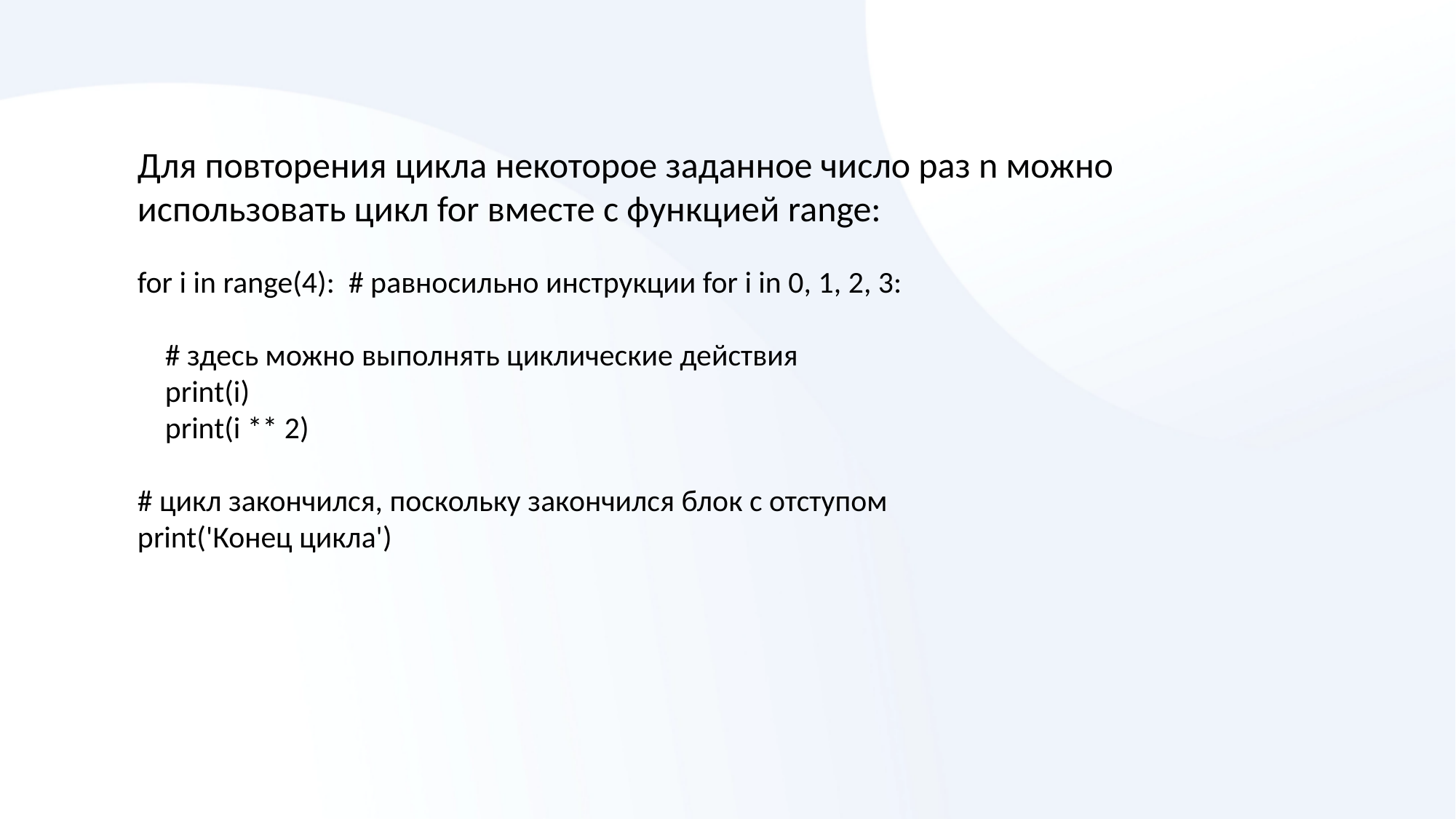

Для повторения цикла некоторое заданное число раз n можно использовать цикл for вместе с функцией range:
for i in range(4):  # равносильно инструкции for i in 0, 1, 2, 3:

    # здесь можно выполнять циклические действия
    print(i)
    print(i ** 2)

# цикл закончился, поскольку закончился блок с отступом
print('Конец цикла')